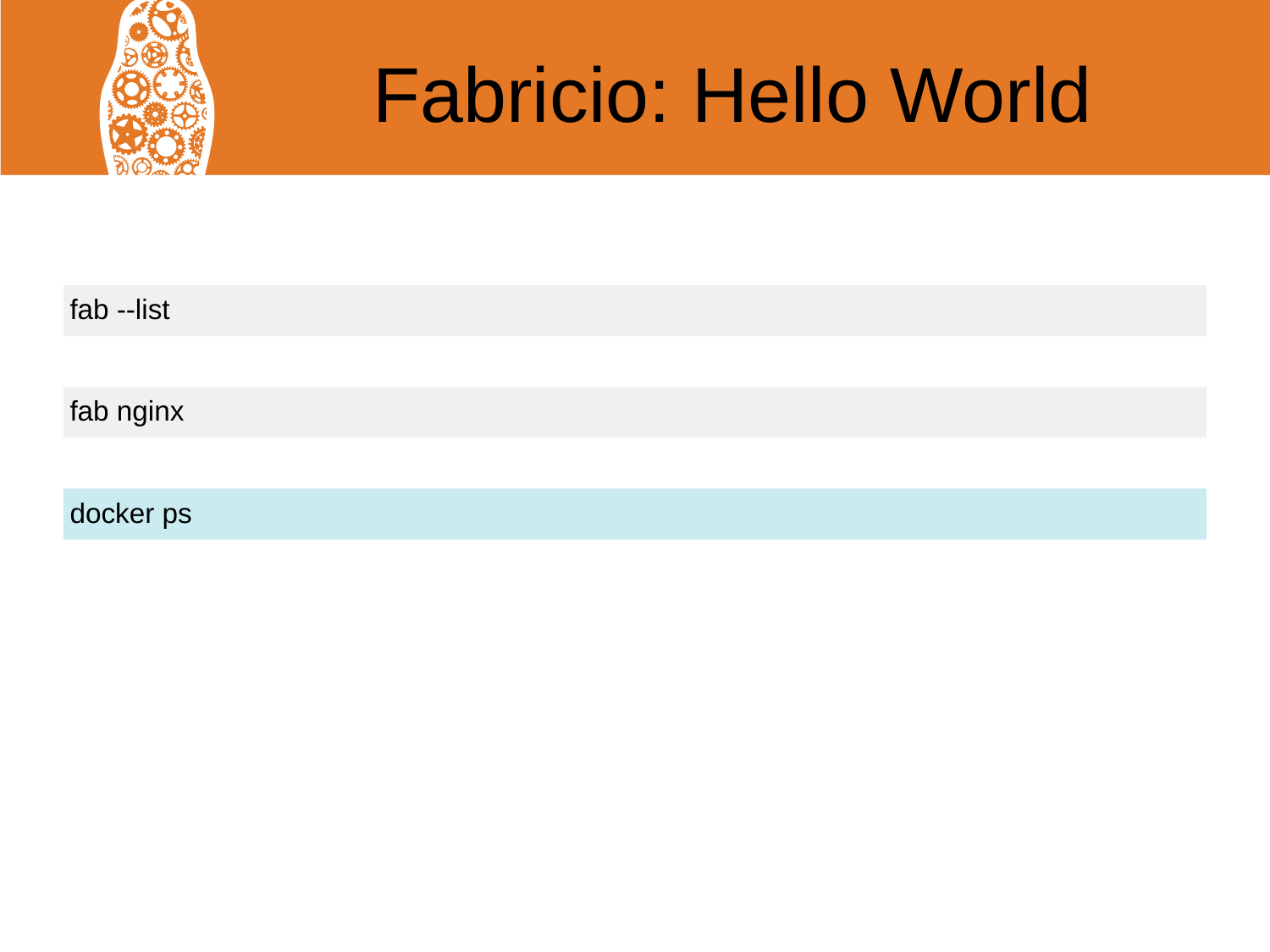

# Fabricio: Hello World
fab --list
fab nginx
docker ps